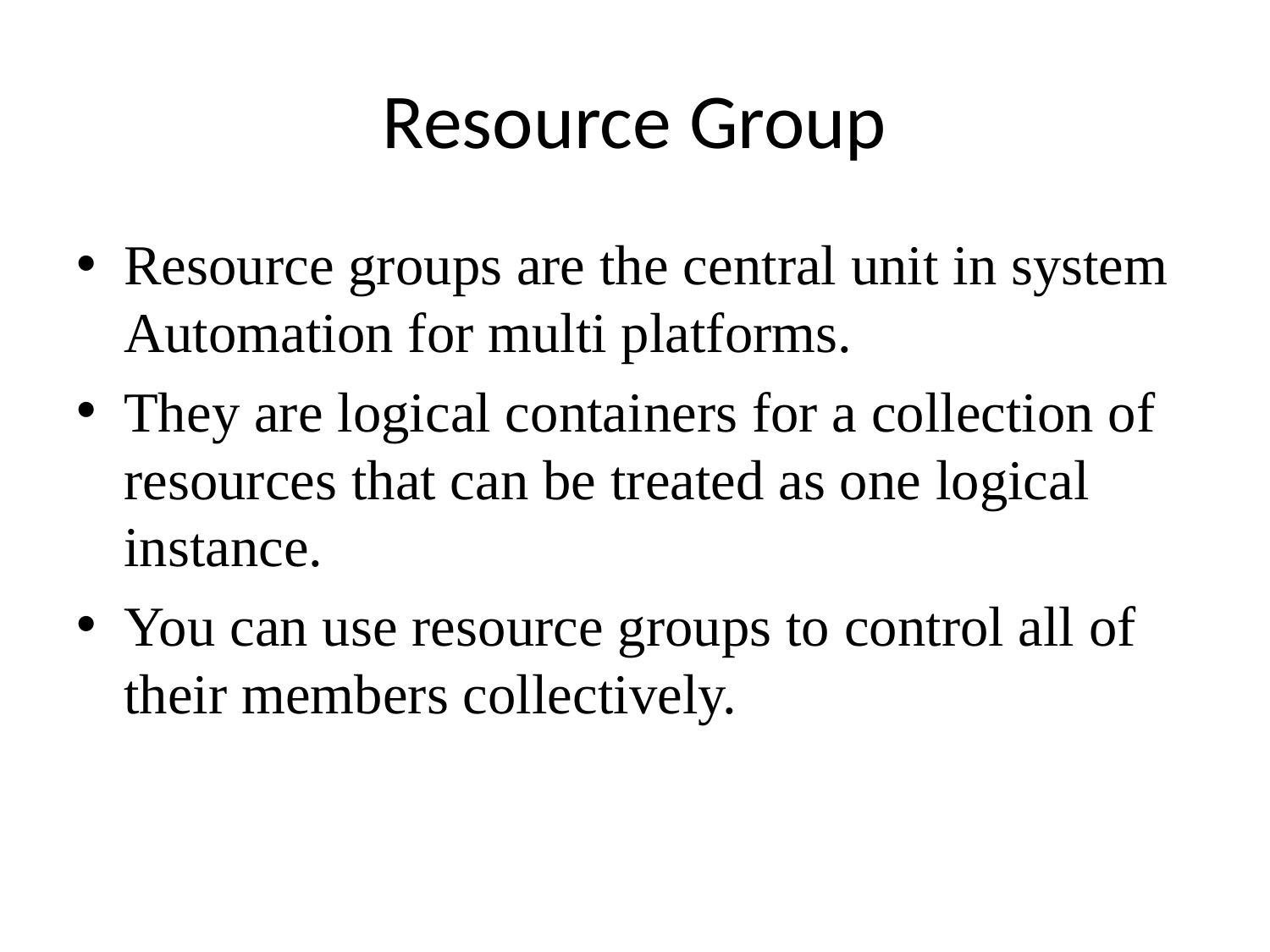

# Resource Group
Resource groups are the central unit in system Automation for multi platforms.
They are logical containers for a collection of resources that can be treated as one logical instance.
You can use resource groups to control all of their members collectively.